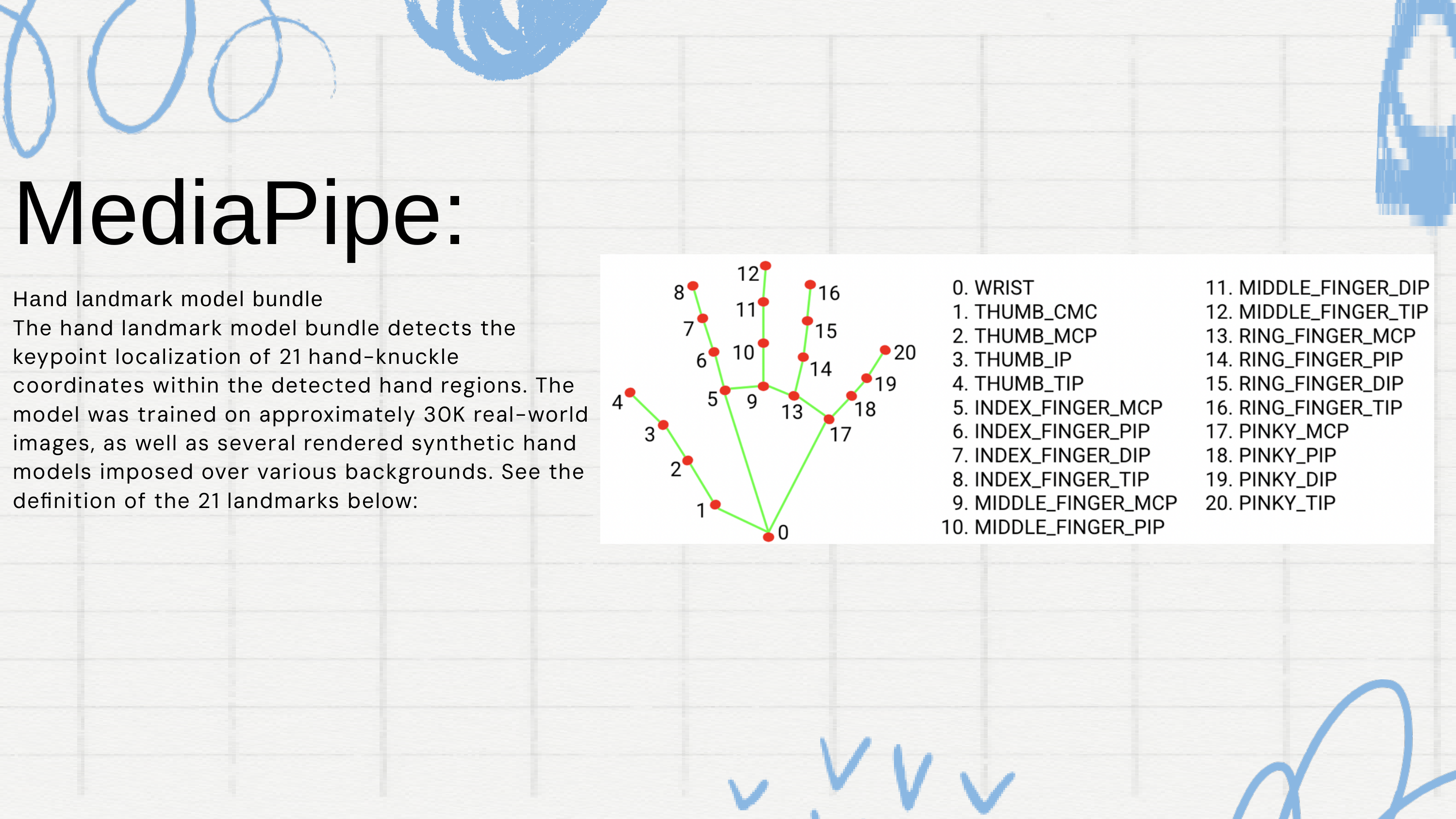

MediaPipe:

Hand landmark model bundle
The hand landmark model bundle detects the keypoint localization of 21 hand-knuckle coordinates within the detected hand regions. The model was trained on approximately 30K real-world images, as well as several rendered synthetic hand models imposed over various backgrounds. See the definition of the 21 landmarks below: